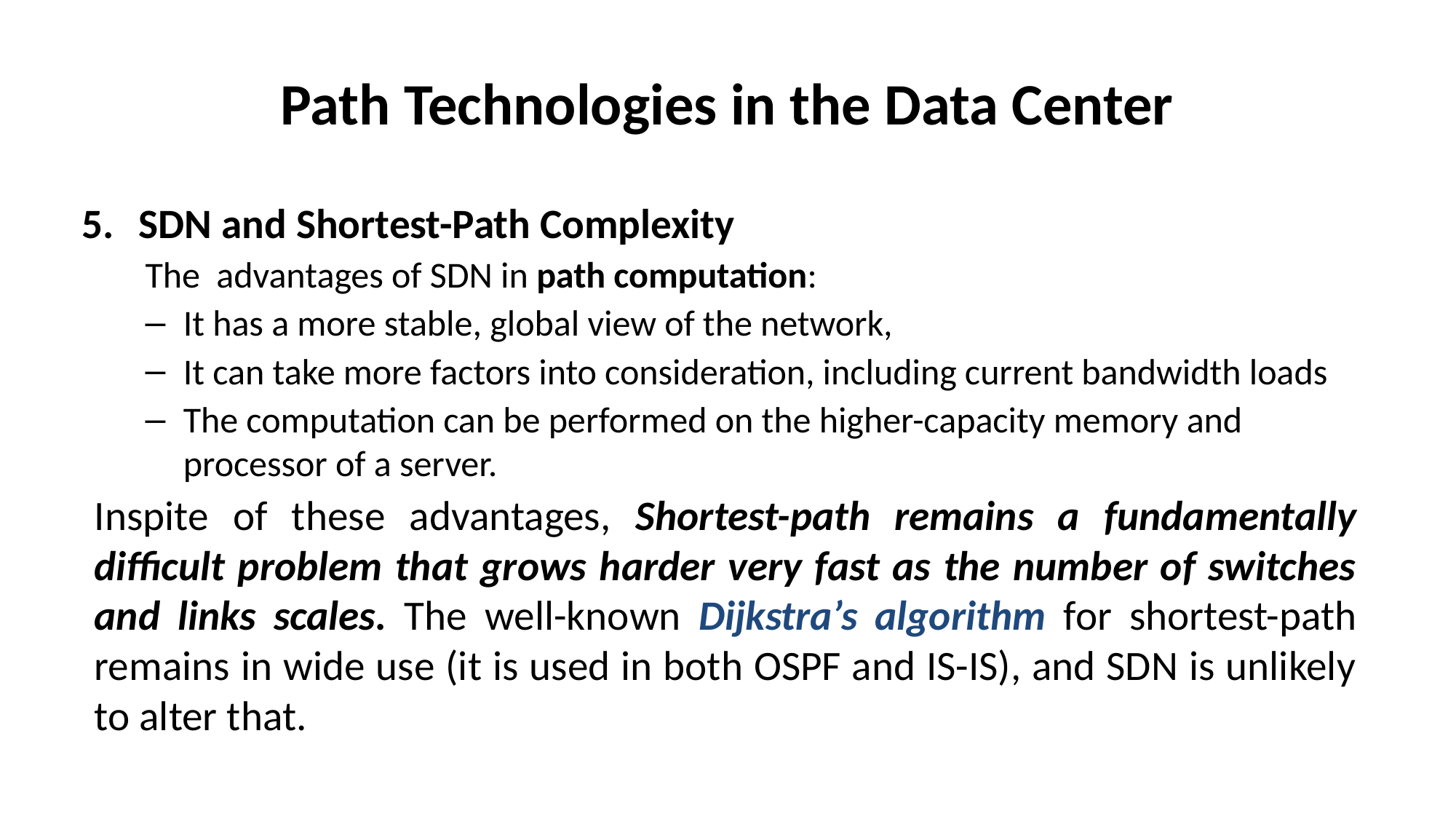

# Path Technologies in the Data Center
SDN and Shortest-Path Complexity
The  advantages of SDN in path computation:
It has a more stable, global view of the network,
It can take more factors into consideration, including current bandwidth loads
The computation can be performed on the higher-capacity memory and processor of a server.
Inspite of these advantages, Shortest-path remains a fundamentally difficult problem that grows harder very fast as the number of switches and links scales. The well-known Dijkstra’s algorithm for shortest-path remains in wide use (it is used in both OSPF and IS-IS), and SDN is unlikely to alter that.